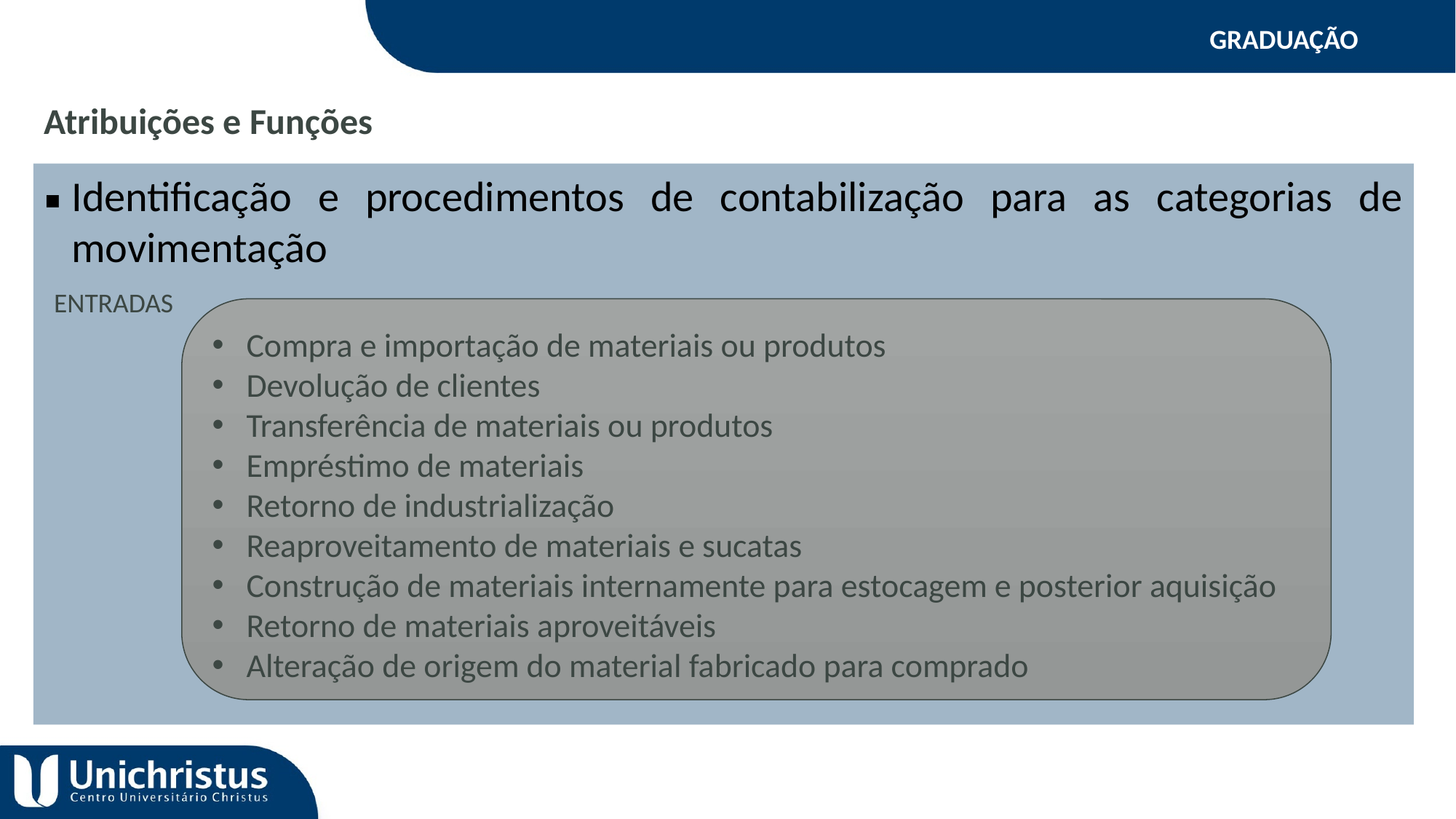

GRADUAÇÃO

Atribuições e Funções
Identificação e procedimentos de contabilização para as categorias de movimentação
ENTRADAS
Compra e importação de materiais ou produtos
Devolução de clientes
Transferência de materiais ou produtos
Empréstimo de materiais
Retorno de industrialização
Reaproveitamento de materiais e sucatas
Construção de materiais internamente para estocagem e posterior aquisição
Retorno de materiais aproveitáveis
Alteração de origem do material fabricado para comprado